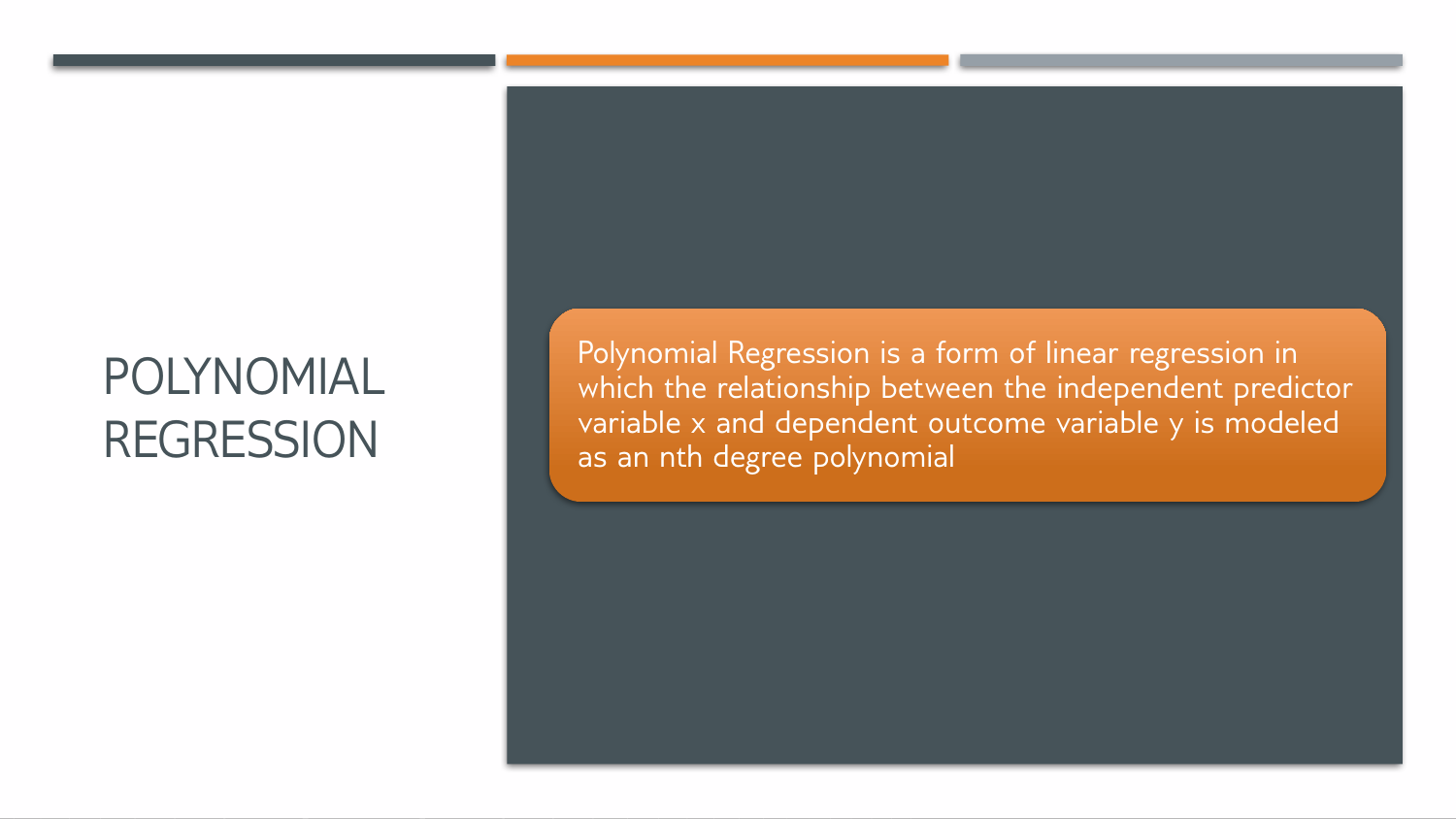

# Polynomial Regression
Polynomial Regression is a form of linear regression in which the relationship between the independent predictor variable x and dependent outcome variable y is modeled as an nth degree polynomial